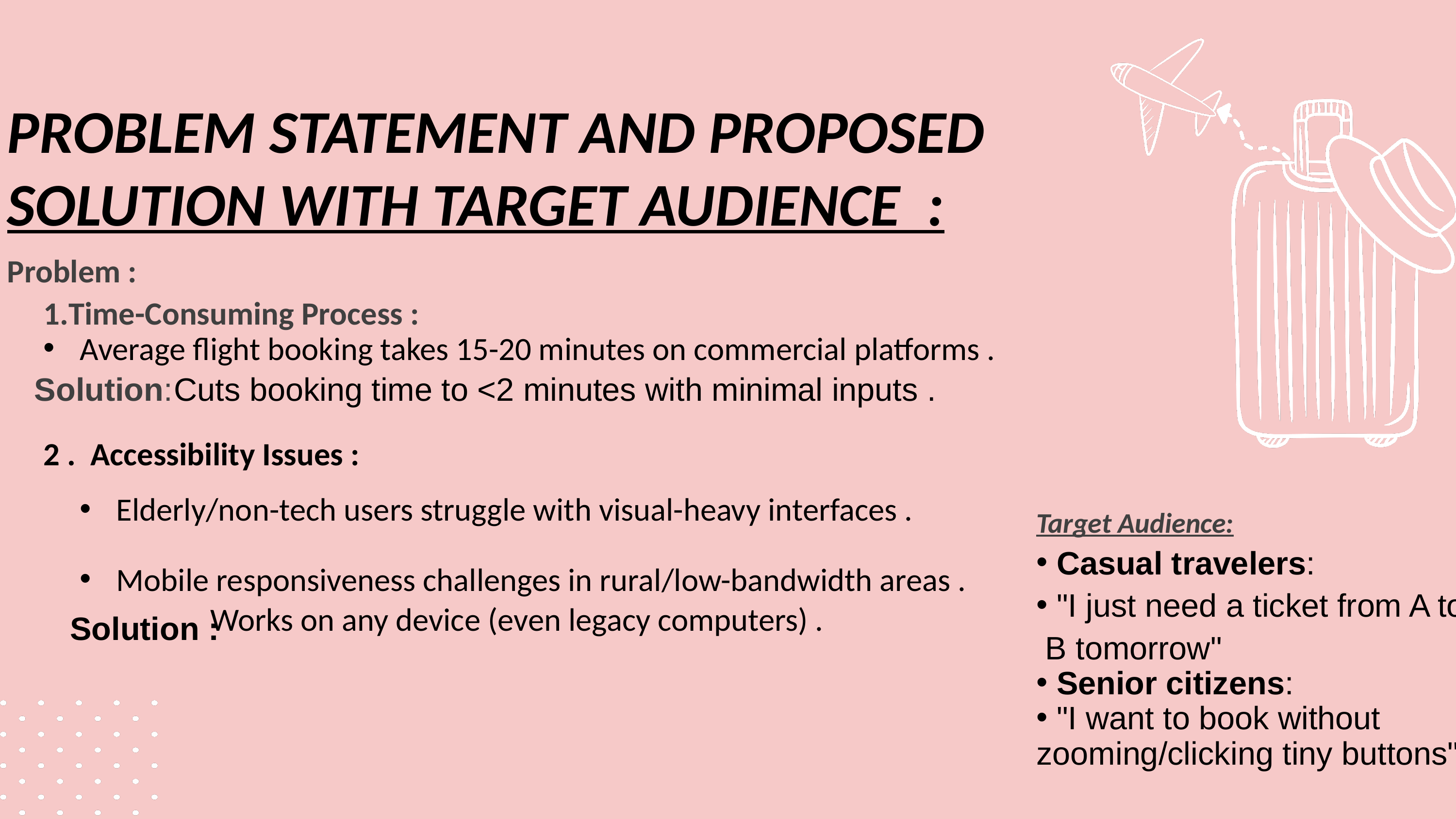

PROBLEM STATEMENT AND PROPOSED SOLUTION WITH TARGET AUDIENCE  :
Problem :
Time-Consuming Process :
Average flight booking takes 15-20 minutes on commercial platforms .

2 .  Accessibility Issues :

Elderly/non-tech users struggle with visual-heavy interfaces .

Mobile responsiveness challenges in rural/low-bandwidth areas .
       Solution :

Solution:
Cuts booking time to <2 minutes with minimal inputs .

Target Audience:
 Casual travelers:
 "I just need a ticket from A to
 B tomorrow"
 Senior citizens:
 "I want to book without
zooming/clicking tiny buttons"

 Works on any device (even legacy computers) .